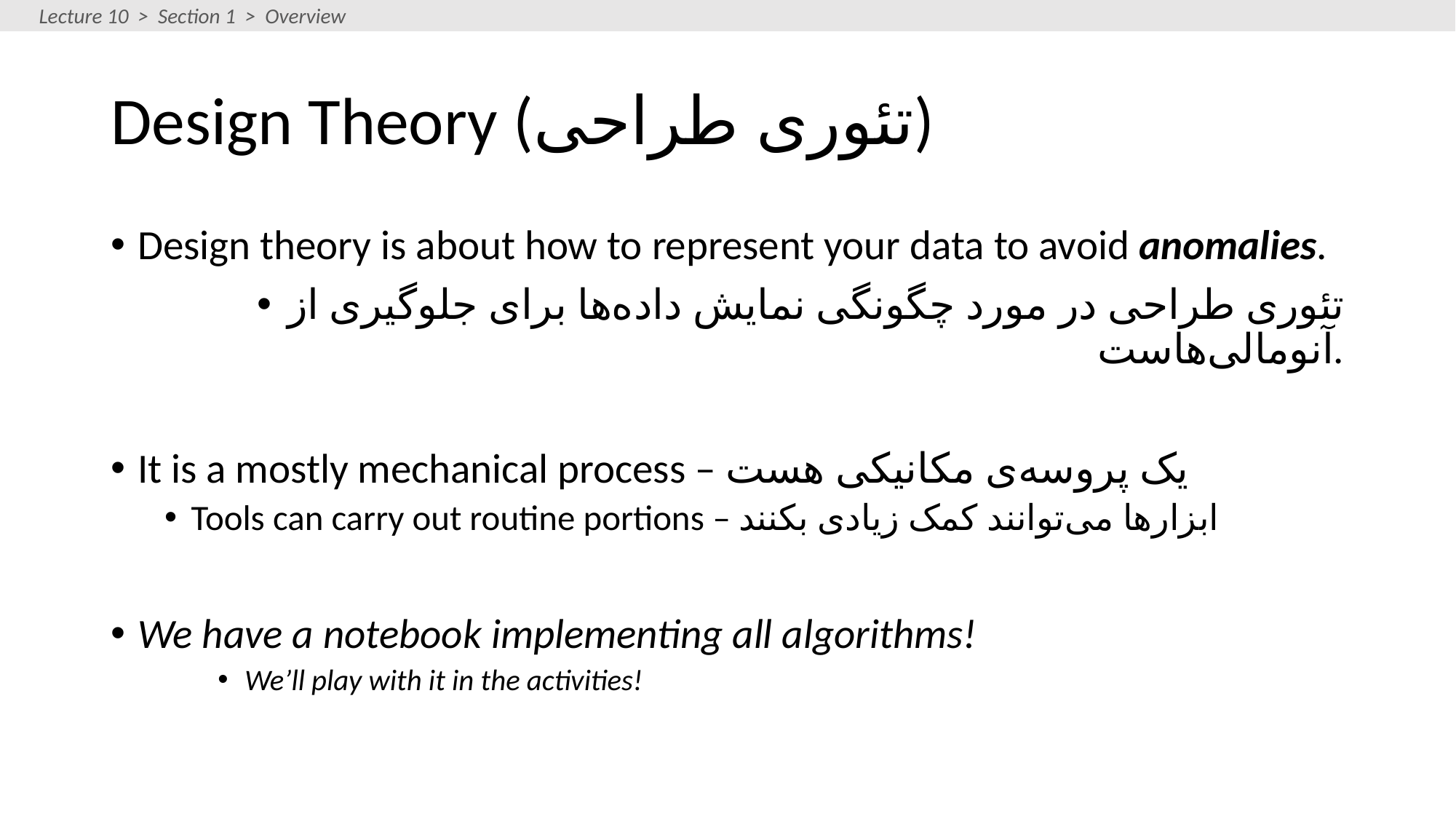

Lecture 10  >  Section 1  >  Overview
# Design Theory (تئوری طراحی)
Design theory is about how to represent your data to avoid anomalies.
تئوری طراحی در مورد چگونگی نمایش داده‌ها برای جلوگیری از آنومالی‌هاست.

It is a mostly mechanical process – یک پروسه‌ی مکانیکی هست
Tools can carry out routine portions – ابزارها می‌توانند کمک زیادی بکنند

We have a notebook implementing all algorithms!
We’ll play with it in the activities!